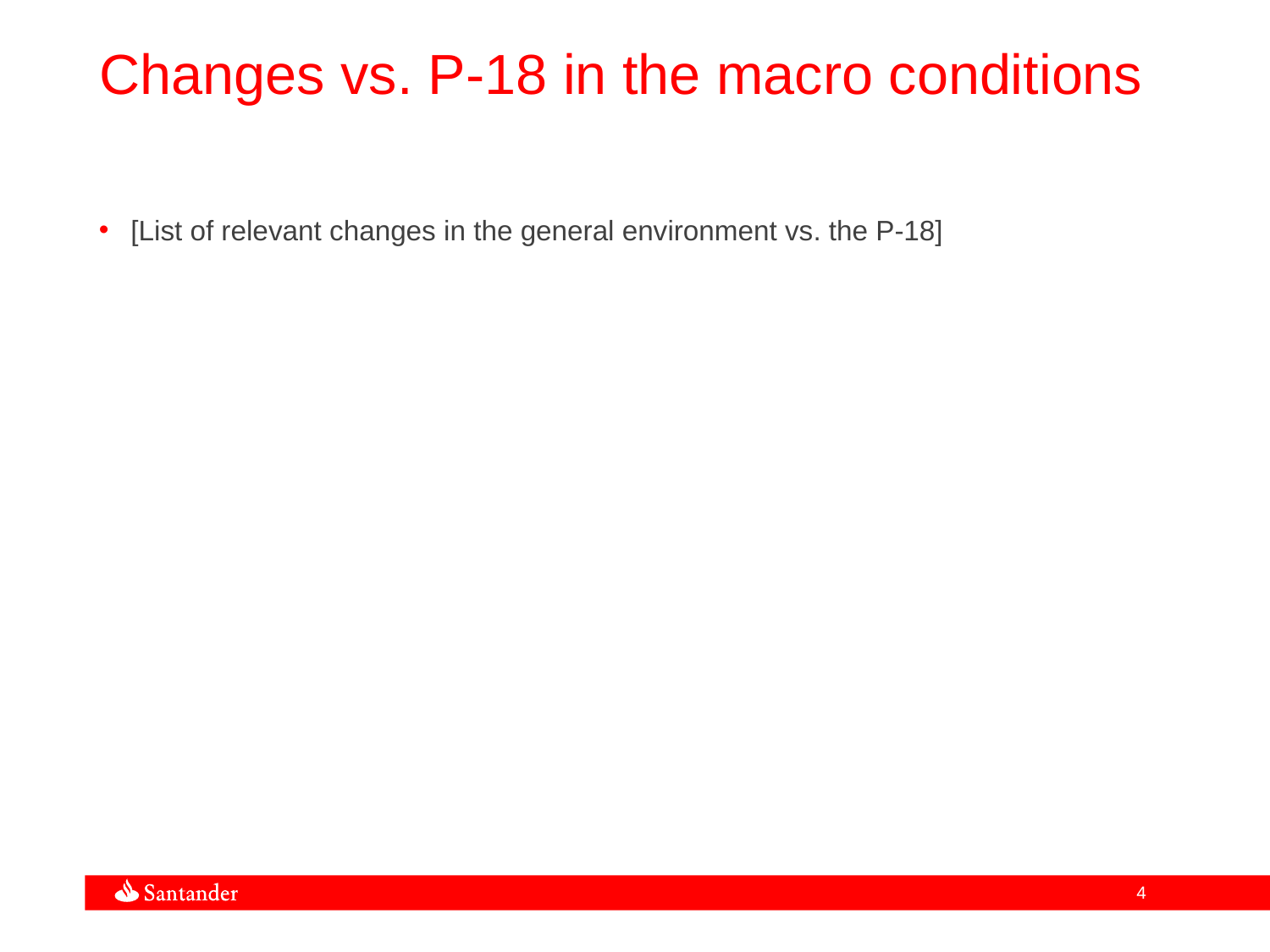

Changes vs. P-18 in the macro conditions
[List of relevant changes in the general environment vs. the P-18]